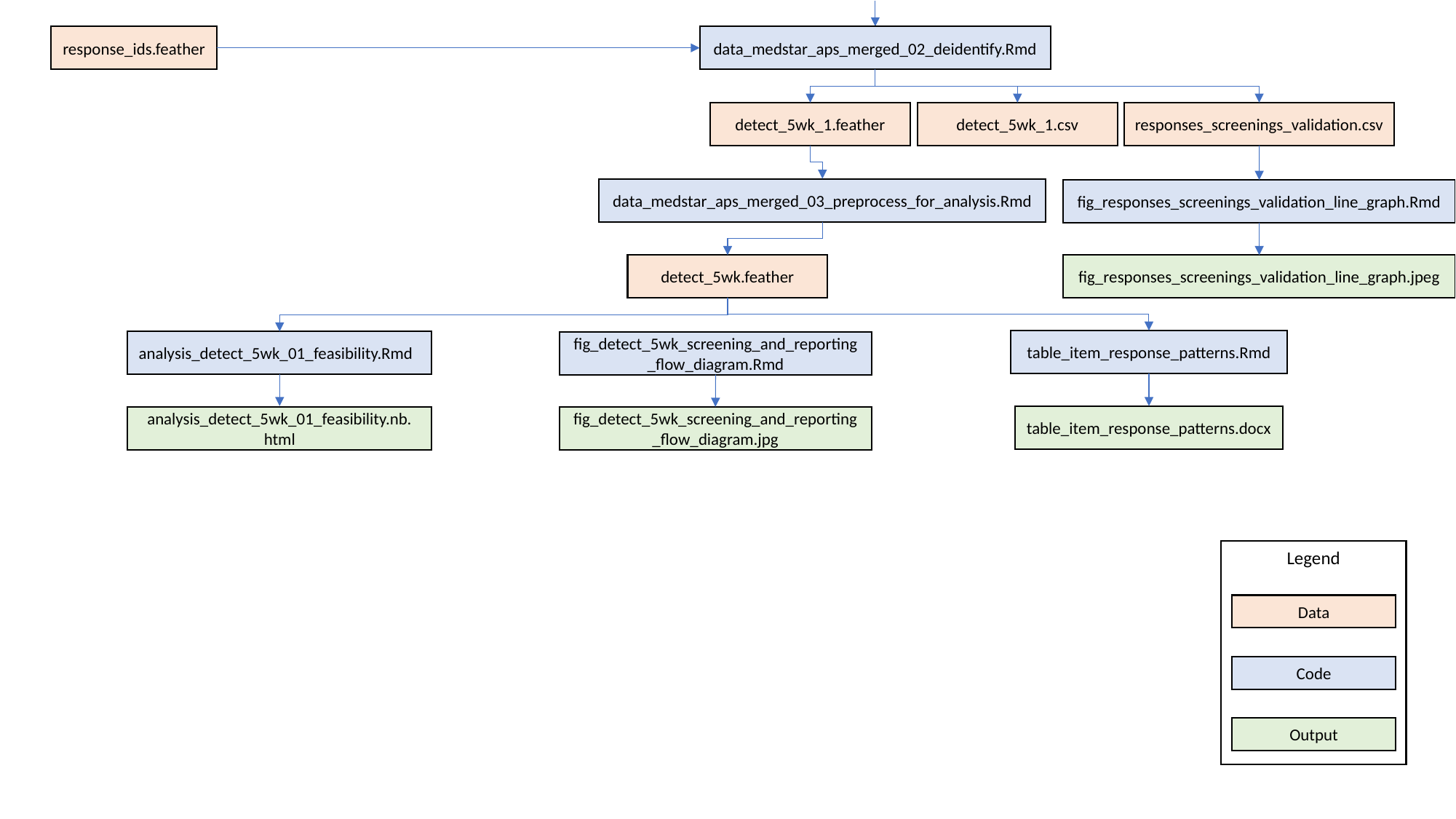

response_ids.feather
data_medstar_aps_merged_02_deidentify.Rmd
detect_5wk_1.csv
responses_screenings_validation.csv
detect_5wk_1.feather
data_medstar_aps_merged_03_preprocess_for_analysis.Rmd
fig_responses_screenings_validation_line_graph.Rmd
fig_responses_screenings_validation_line_graph.jpeg
detect_5wk.feather
table_item_response_patterns.Rmd
analysis_detect_5wk_01_feasibility.Rmd
fig_detect_5wk_screening_and_reporting_flow_diagram.Rmd
table_item_response_patterns.docx
analysis_detect_5wk_01_feasibility.nb.
html
fig_detect_5wk_screening_and_reporting_flow_diagram.jpg
Legend
Data
Code
Output